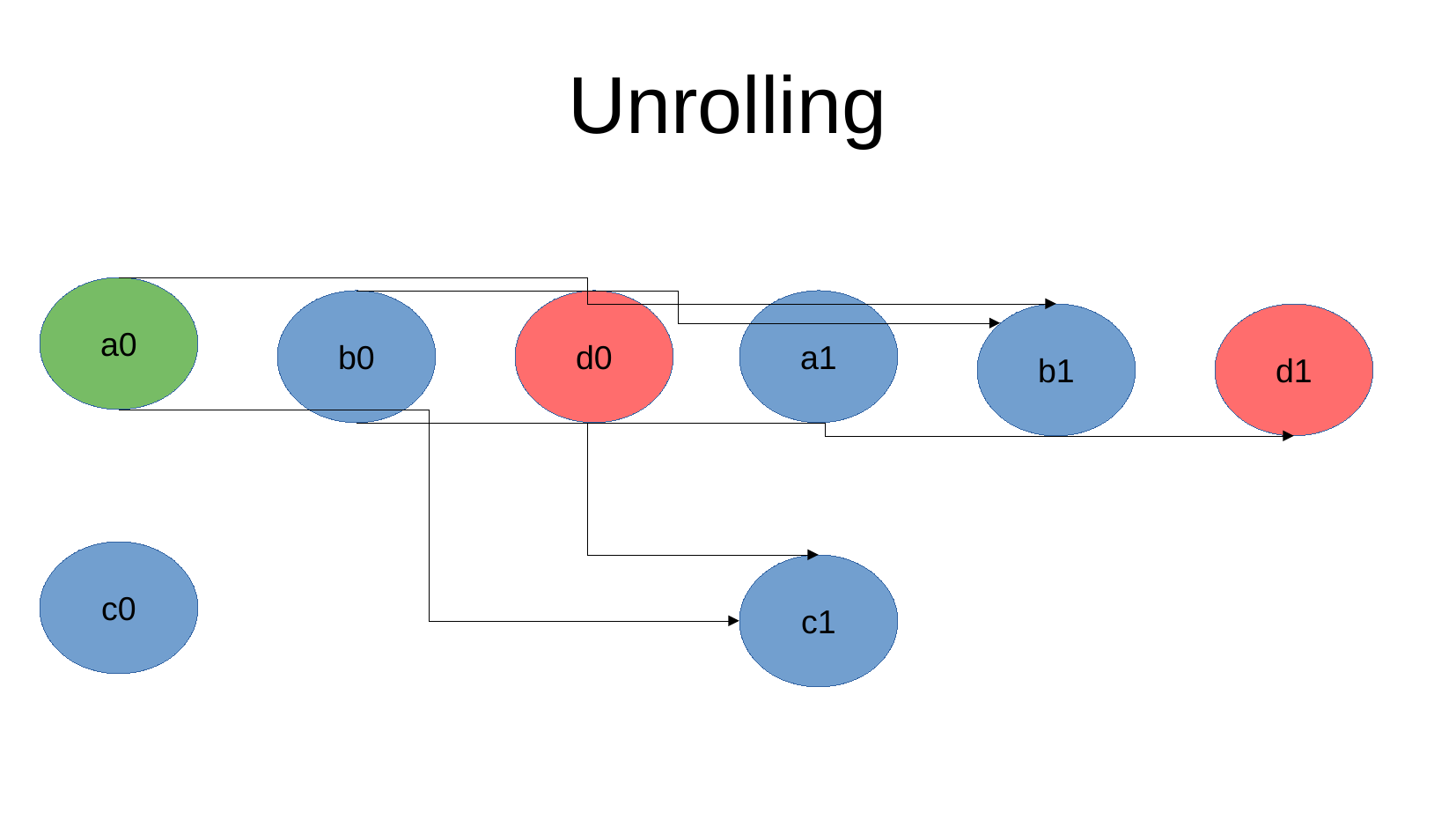

Unrolling
a0

b0

d0
a1
b1
d1

c0
c1